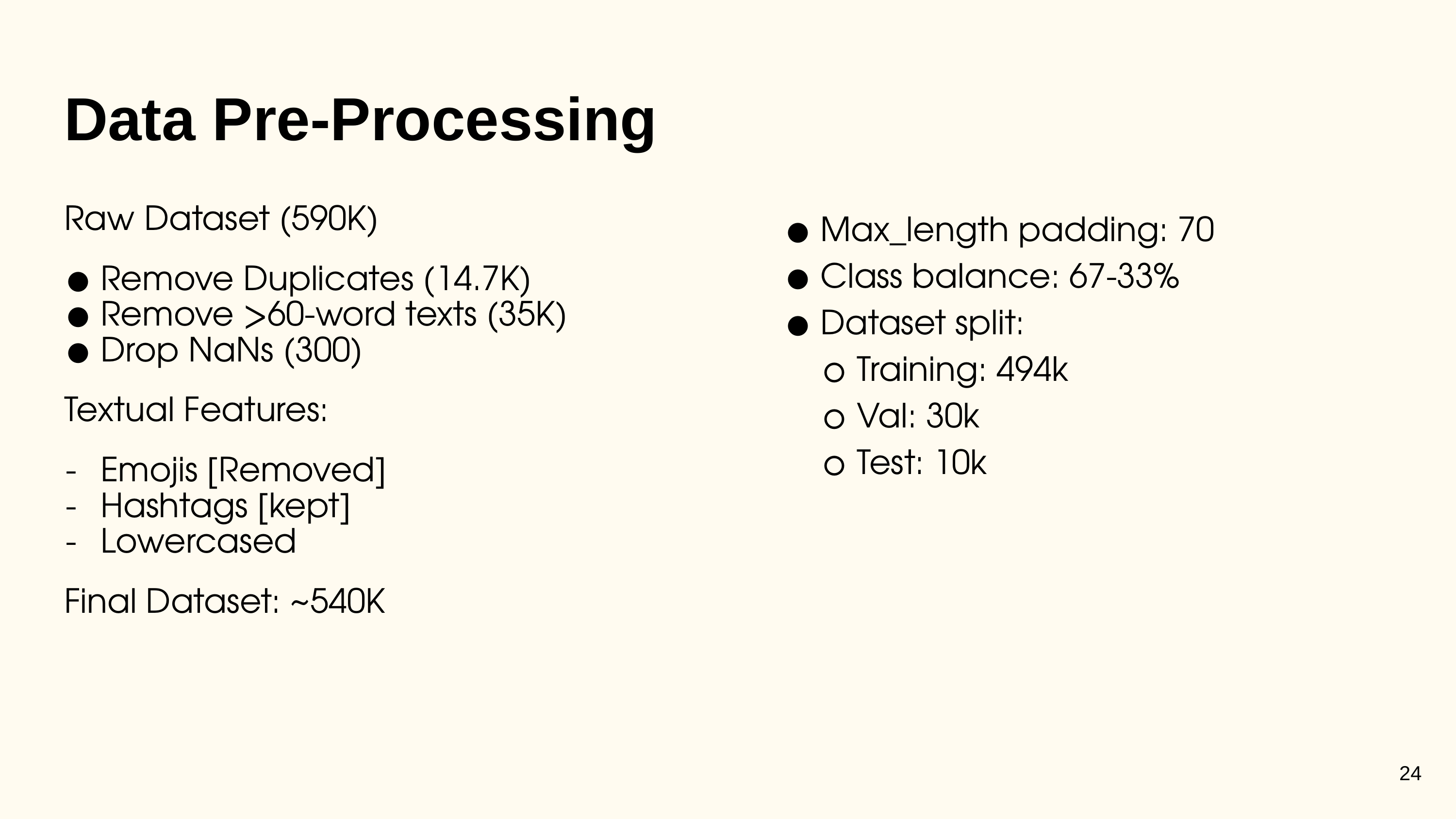

# Data Pre-Processing
Raw Dataset (590K)
Remove Duplicates (14.7K)
Remove >60-word texts (35K)
Drop NaNs (300)
Textual Features:
Emojis [Removed]
Hashtags [kept]
Lowercased
Final Dataset: ~540K
Max_length padding: 70
Class balance: 67-33%
Dataset split:
Training: 494k
Val: 30k
Test: 10k
24